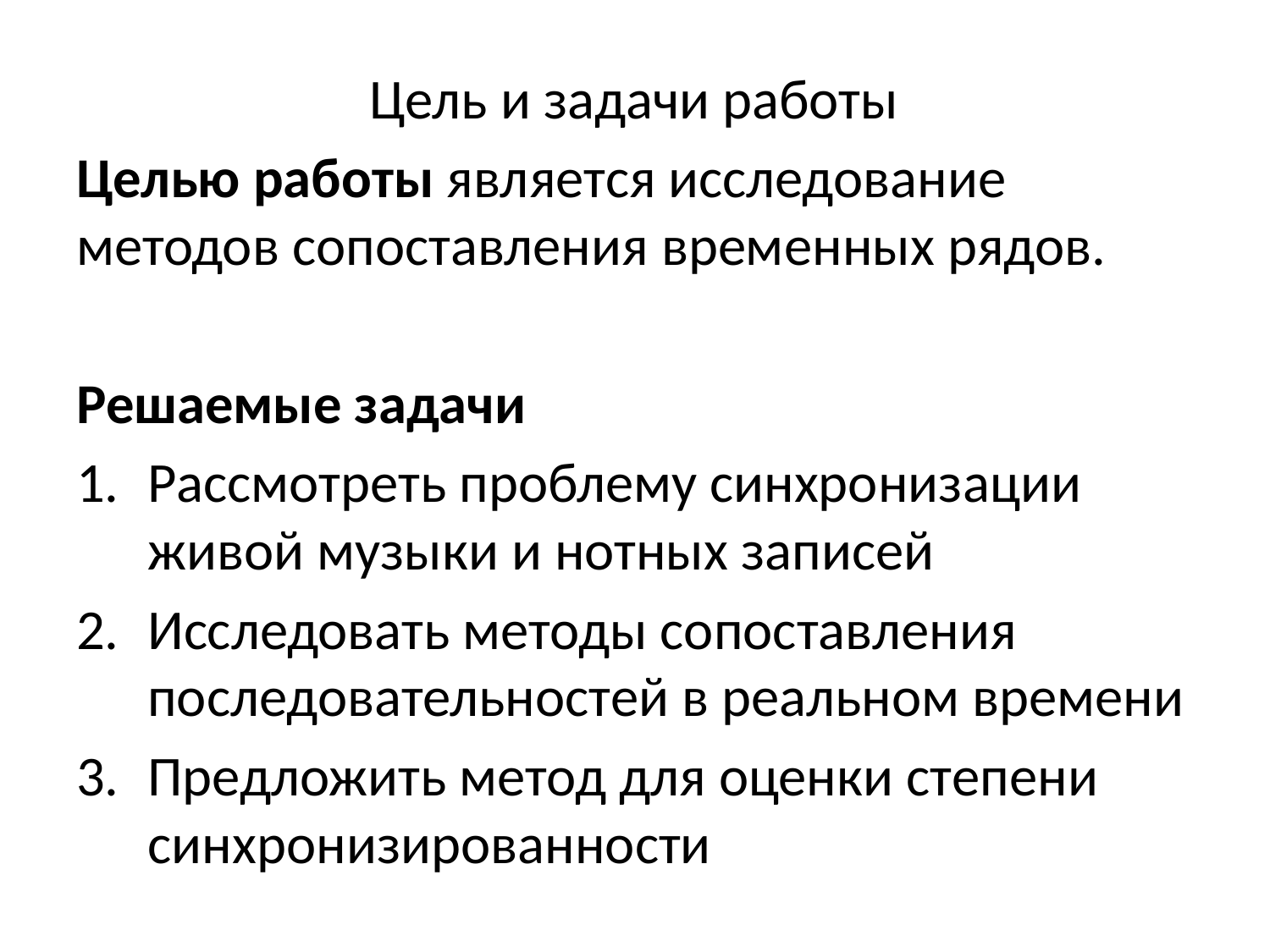

Цель и задачи работы
Целью работы является исследование методов сопоставления временных рядов.

Решаемые задачи
Рассмотреть проблему синхронизации живой музыки и нотных записей
Исследовать методы сопоставления последовательностей в реальном времени
Предложить метод для оценки степени синхронизированности